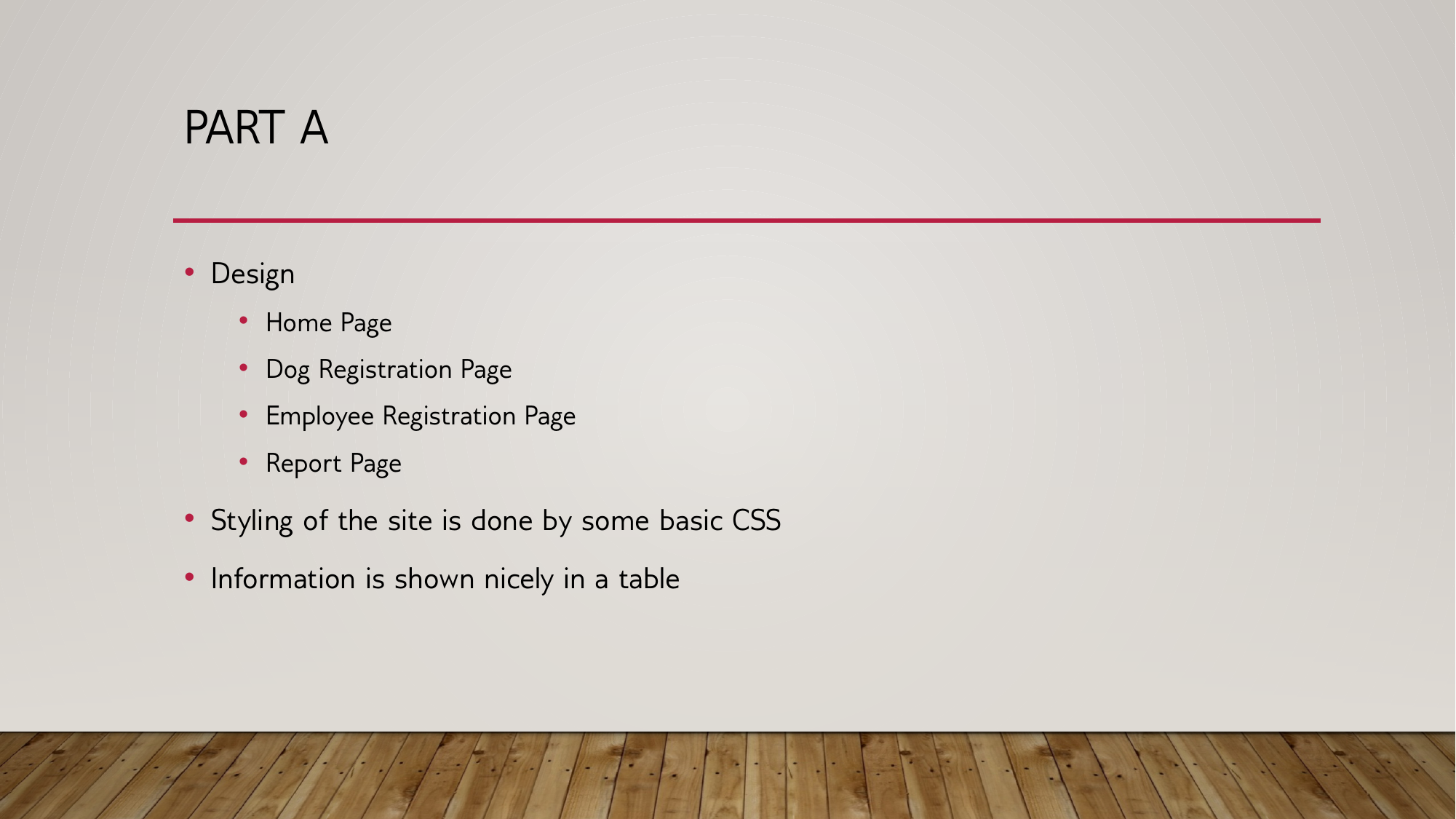

# Part a
Design
Home Page
Dog Registration Page
Employee Registration Page
Report Page
Styling of the site is done by some basic CSS
Information is shown nicely in a table